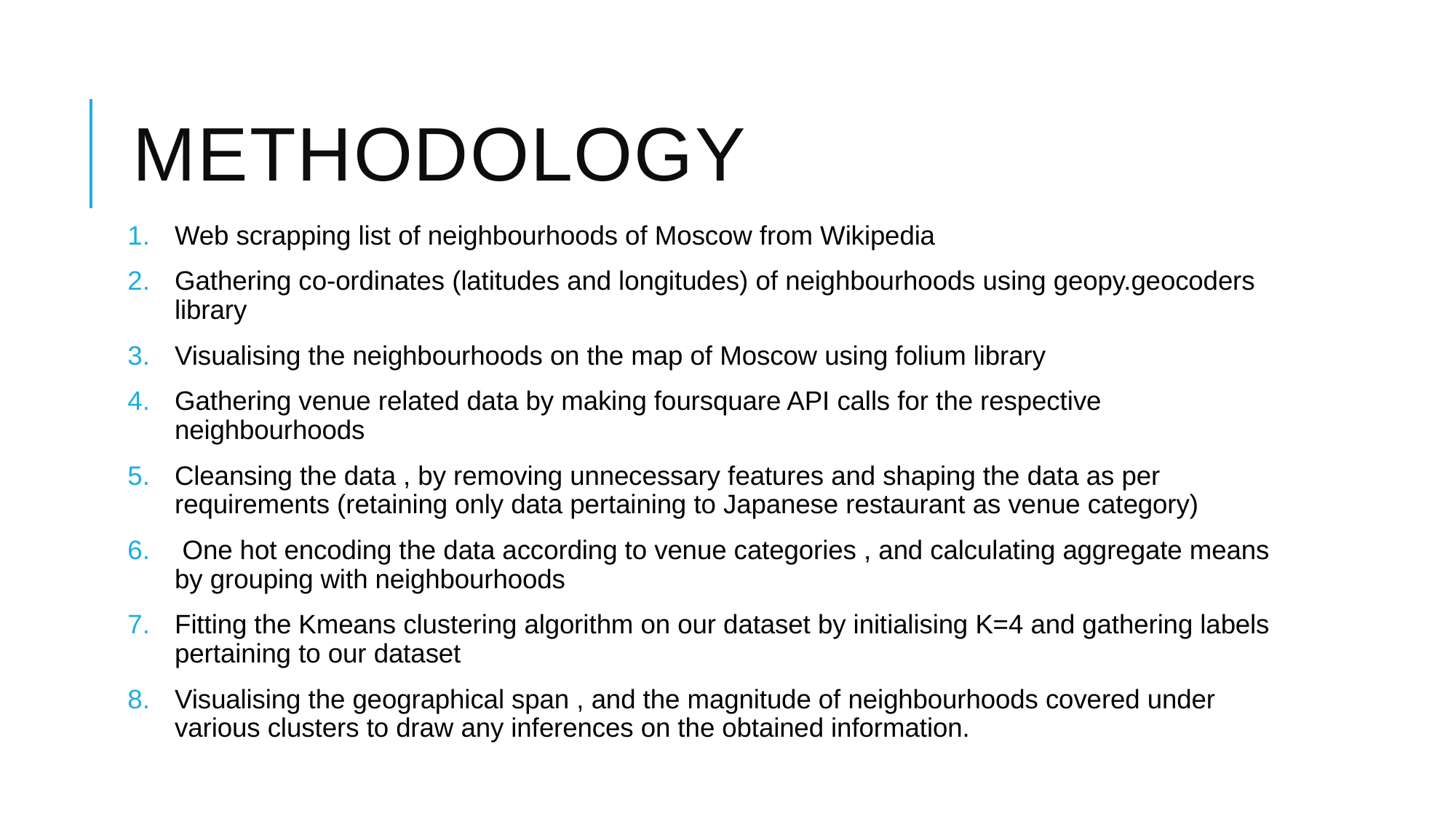

# Methodology
Web scrapping list of neighbourhoods of Moscow from Wikipedia
Gathering co-ordinates (latitudes and longitudes) of neighbourhoods using geopy.geocoders library
Visualising the neighbourhoods on the map of Moscow using folium library
Gathering venue related data by making foursquare API calls for the respective neighbourhoods
Cleansing the data , by removing unnecessary features and shaping the data as per requirements (retaining only data pertaining to Japanese restaurant as venue category)
 One hot encoding the data according to venue categories , and calculating aggregate means by grouping with neighbourhoods
Fitting the Kmeans clustering algorithm on our dataset by initialising K=4 and gathering labels pertaining to our dataset
Visualising the geographical span , and the magnitude of neighbourhoods covered under various clusters to draw any inferences on the obtained information.